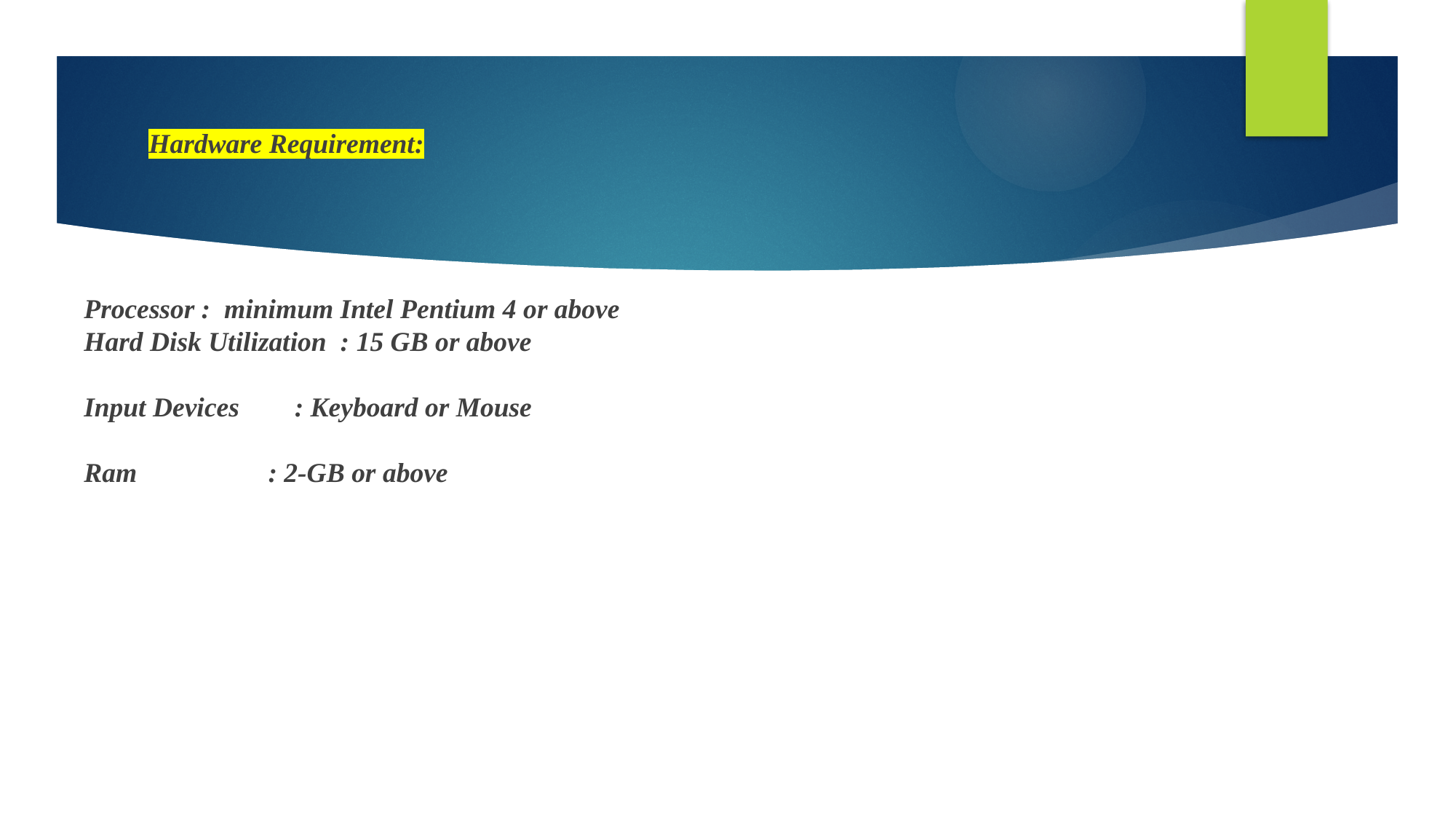

# Hardware Requirement:
Processor :  minimum Intel Pentium 4 or above
Hard Disk Utilization  : 15 GB or above

Input Devices        : Keyboard or Mouse

Ram                   : 2-GB or above